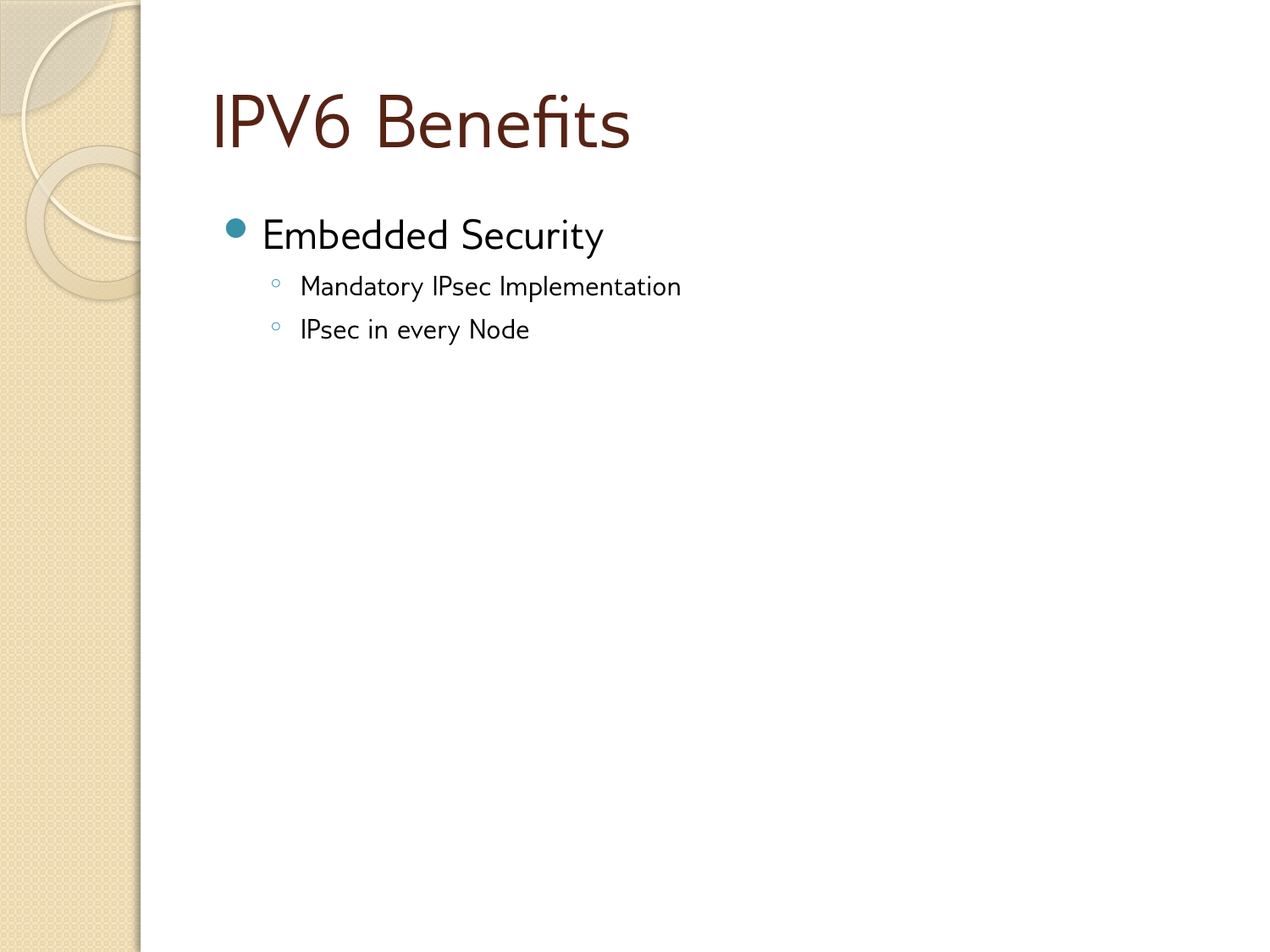

# IPV6 Benefits
Embedded Security
Mandatory IPsec Implementation
IPsec in every Node